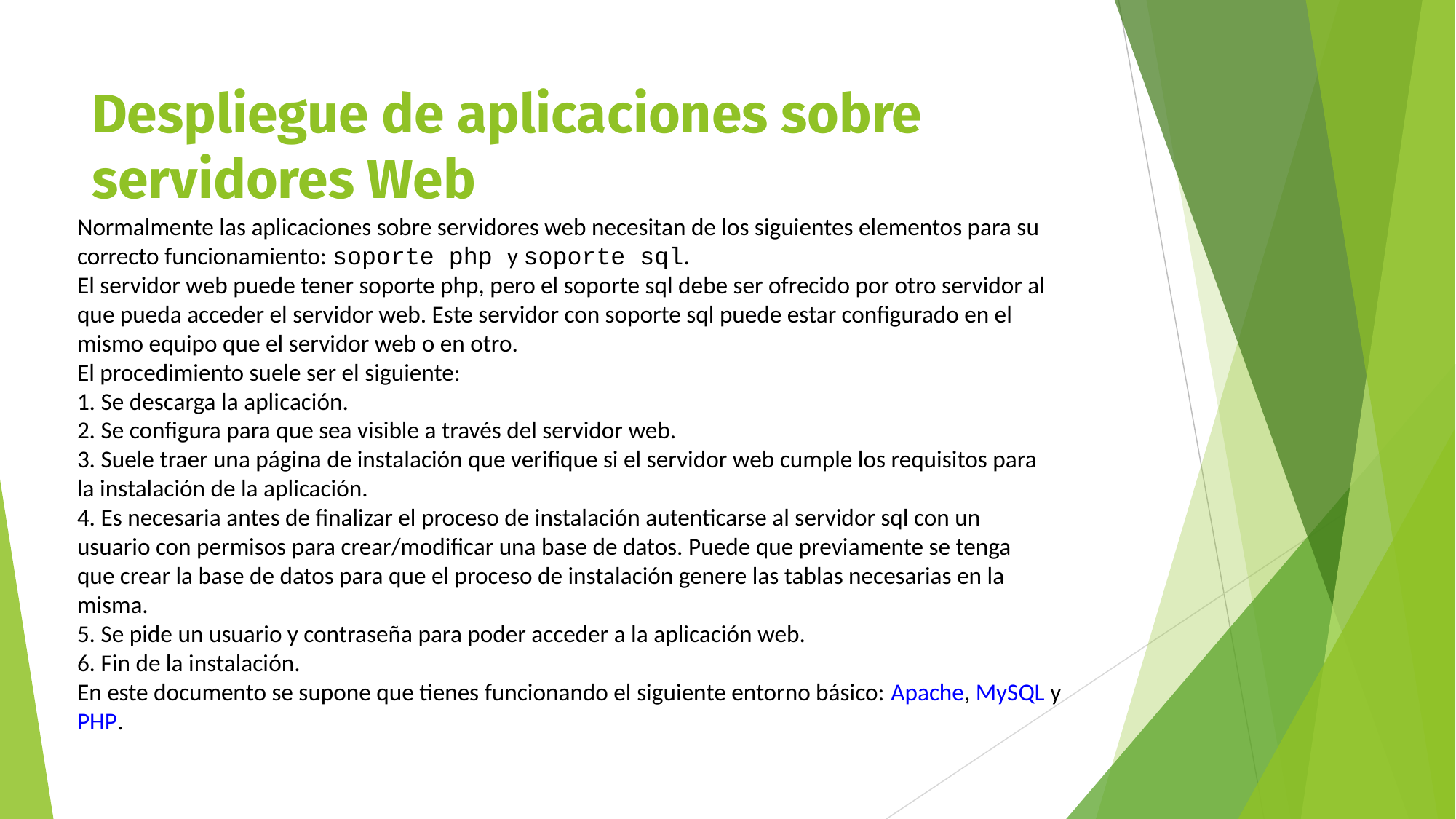

# Despliegue de aplicaciones sobre servidores Web
Normalmente las aplicaciones sobre servidores web necesitan de los siguientes elementos para su
correcto funcionamiento: soporte php y soporte sql.
El servidor web puede tener soporte php, pero el soporte sql debe ser ofrecido por otro servidor al
que pueda acceder el servidor web. Este servidor con soporte sql puede estar configurado en el
mismo equipo que el servidor web o en otro.
El procedimiento suele ser el siguiente:
1. Se descarga la aplicación.
2. Se configura para que sea visible a través del servidor web.
3. Suele traer una página de instalación que verifique si el servidor web cumple los requisitos para
la instalación de la aplicación.
4. Es necesaria antes de finalizar el proceso de instalación autenticarse al servidor sql con un
usuario con permisos para crear/modificar una base de datos. Puede que previamente se tenga
que crear la base de datos para que el proceso de instalación genere las tablas necesarias en la
misma.
5. Se pide un usuario y contraseña para poder acceder a la aplicación web.
6. Fin de la instalación.
En este documento se supone que tienes funcionando el siguiente entorno básico: Apache, MySQL y
PHP.